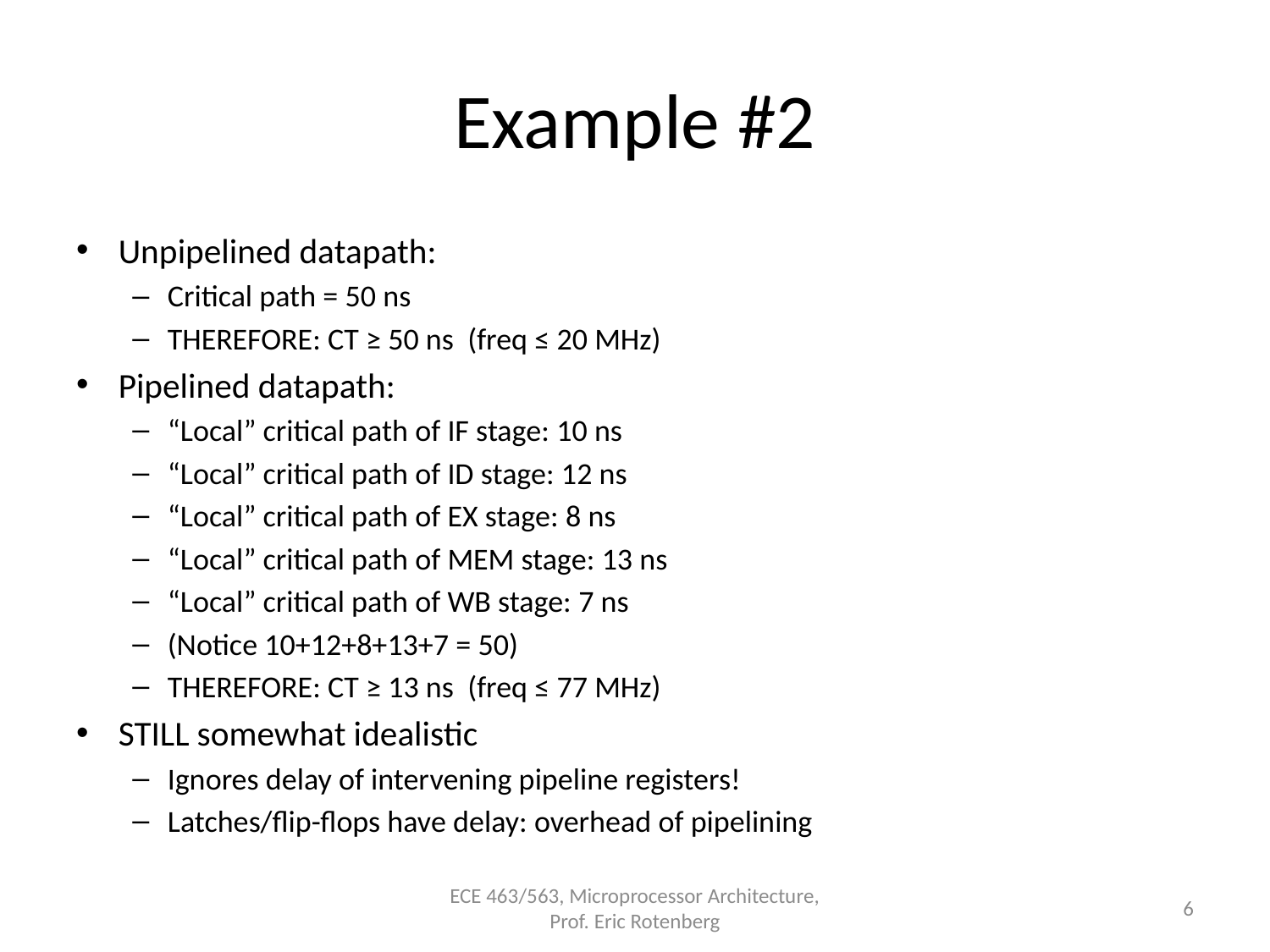

# Example #2
Unpipelined datapath:
Critical path = 50 ns
THEREFORE: CT ≥ 50 ns  (freq ≤ 20 MHz)
Pipelined datapath:
“Local” critical path of IF stage: 10 ns
“Local” critical path of ID stage: 12 ns
“Local” critical path of EX stage: 8 ns
“Local” critical path of MEM stage: 13 ns
“Local” critical path of WB stage: 7 ns
(Notice 10+12+8+13+7 = 50)
THEREFORE: CT ≥ 13 ns  (freq ≤ 77 MHz)
STILL somewhat idealistic
Ignores delay of intervening pipeline registers!
Latches/flip-flops have delay: overhead of pipelining
ECE 463/563, Microprocessor Architecture, Prof. Eric Rotenberg
6